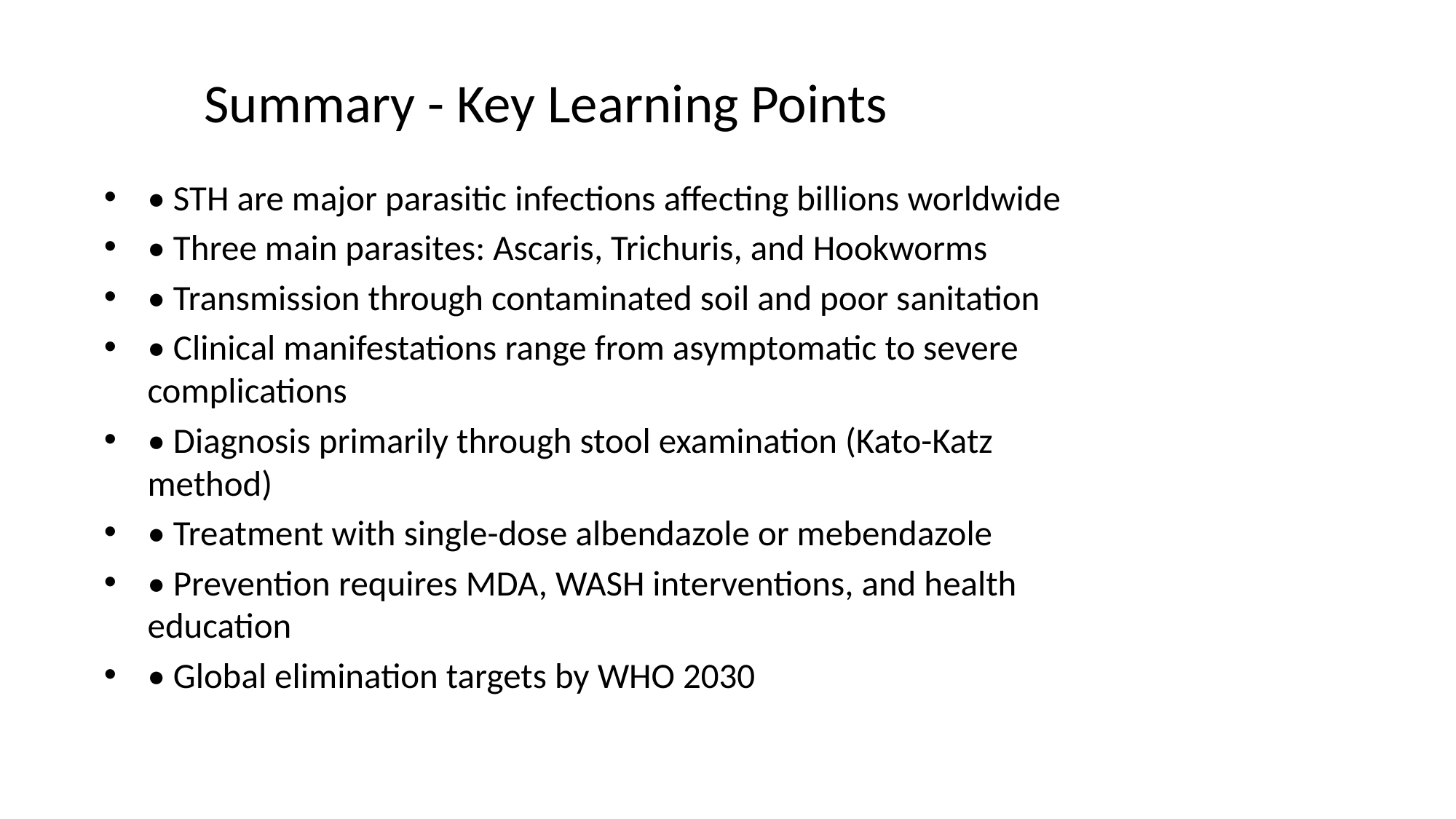

# Summary - Key Learning Points
• STH are major parasitic infections affecting billions worldwide
• Three main parasites: Ascaris, Trichuris, and Hookworms
• Transmission through contaminated soil and poor sanitation
• Clinical manifestations range from asymptomatic to severe complications
• Diagnosis primarily through stool examination (Kato-Katz method)
• Treatment with single-dose albendazole or mebendazole
• Prevention requires MDA, WASH interventions, and health education
• Global elimination targets by WHO 2030